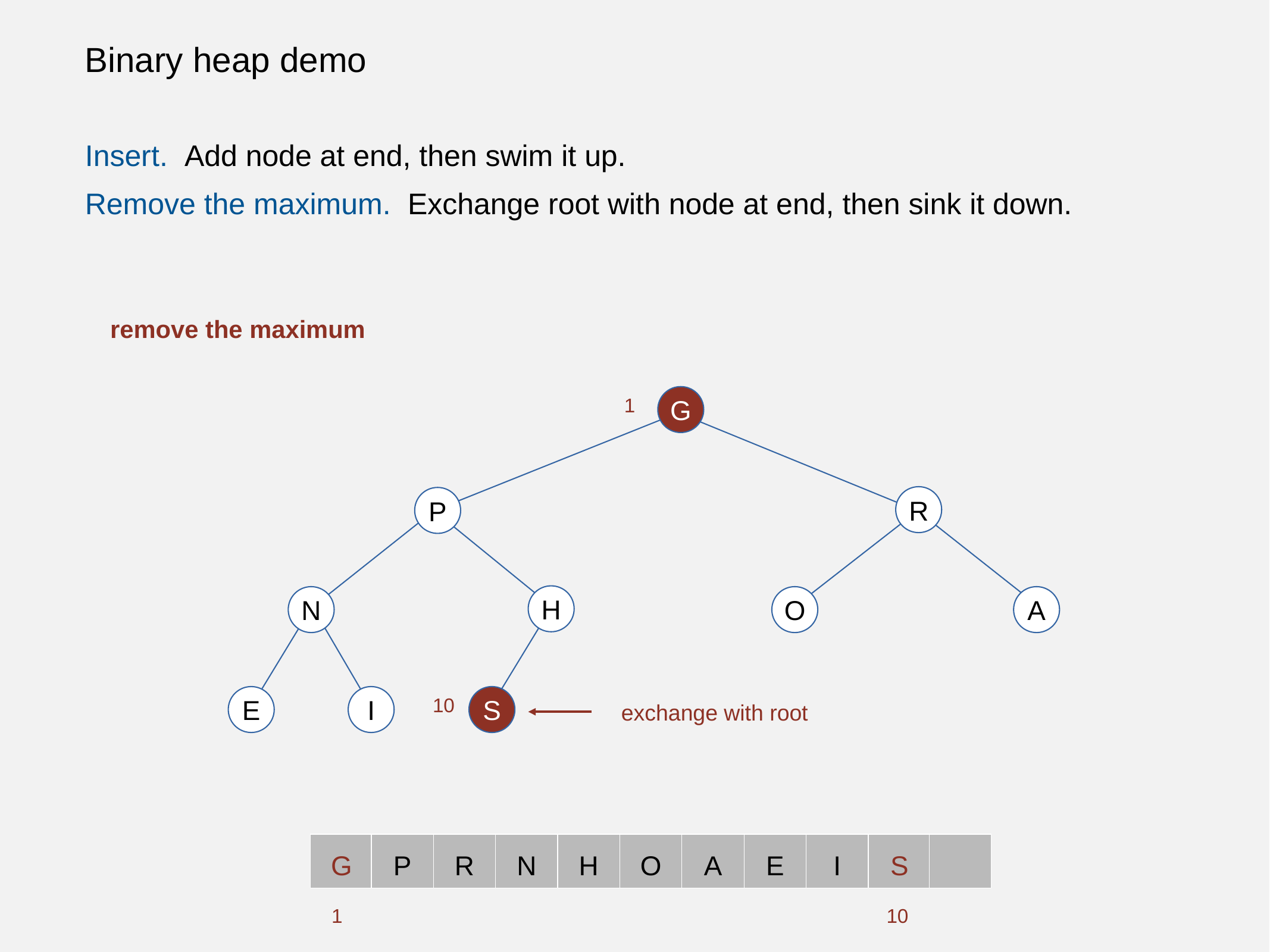

# Binary heap demo
Insert.  Add node at end, then swim it up.
Remove the maximum.  Exchange root with node at end, then sink it down.
remove the maximum
G
1

R
P

H
N
O
A

E
I
S
10
exchange with root

G
P
R
N
H
O
A
E
I
S

1
10